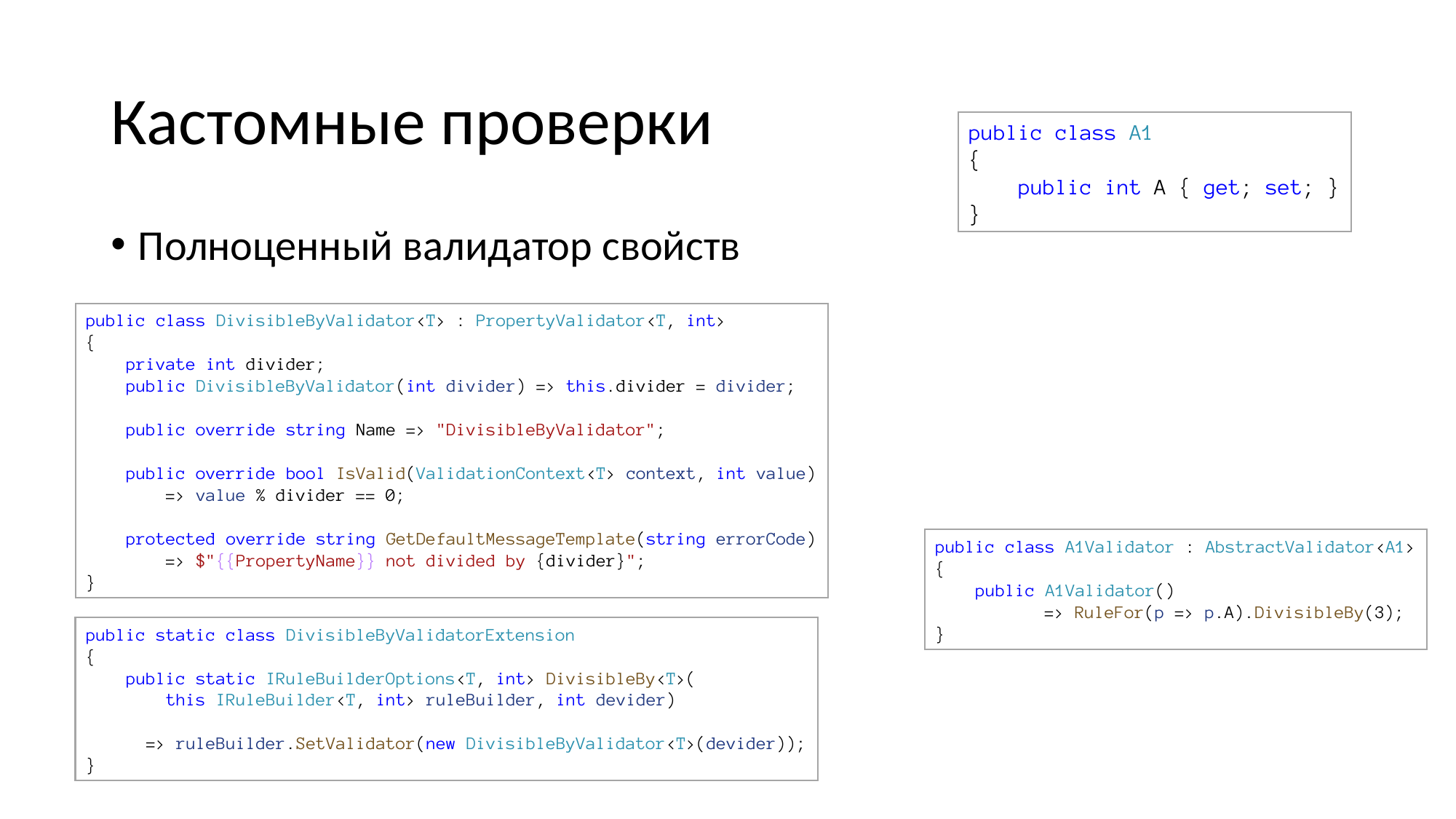

# Кастомные проверки
public class A1
{
    public int A { get; set; }
}
Полноценный валидатор свойств
public class DivisibleByValidator<T> : PropertyValidator<T, int>
{
    private int divider;
    public DivisibleByValidator(int divider) => this.divider = divider;
    public override string Name => "DivisibleByValidator";
    public override bool IsValid(ValidationContext<T> context, int value)
        => value % divider == 0;
    protected override string GetDefaultMessageTemplate(string errorCode)
        => $"{{PropertyName}} not divided by {divider}";
}
public class A1Validator : AbstractValidator<A1>
{
    public A1Validator()
	=> RuleFor(p => p.A).DivisibleBy(3);
}
public static class DivisibleByValidatorExtension 
{
    public static IRuleBuilderOptions<T, int> DivisibleBy<T>(
        this IRuleBuilder<T, int> ruleBuilder, int devider)
      => ruleBuilder.SetValidator(new DivisibleByValidator<T>(devider));
}